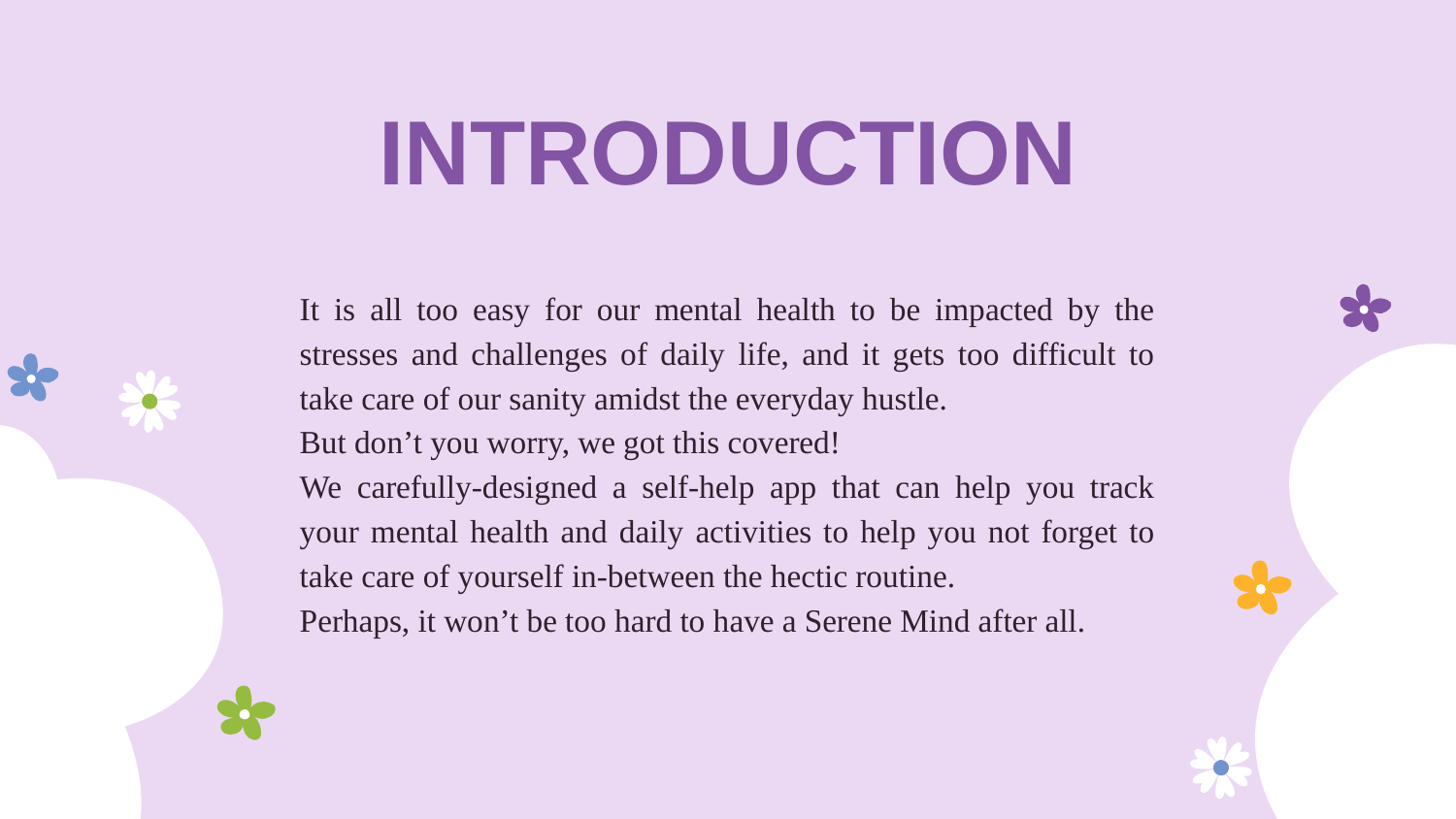

# INTRODUCTION
It is all too easy for our mental health to be impacted by the stresses and challenges of daily life, and it gets too difficult to take care of our sanity amidst the everyday hustle.
But don’t you worry, we got this covered!
We carefully-designed a self-help app that can help you track your mental health and daily activities to help you not forget to take care of yourself in-between the hectic routine.
Perhaps, it won’t be too hard to have a Serene Mind after all.